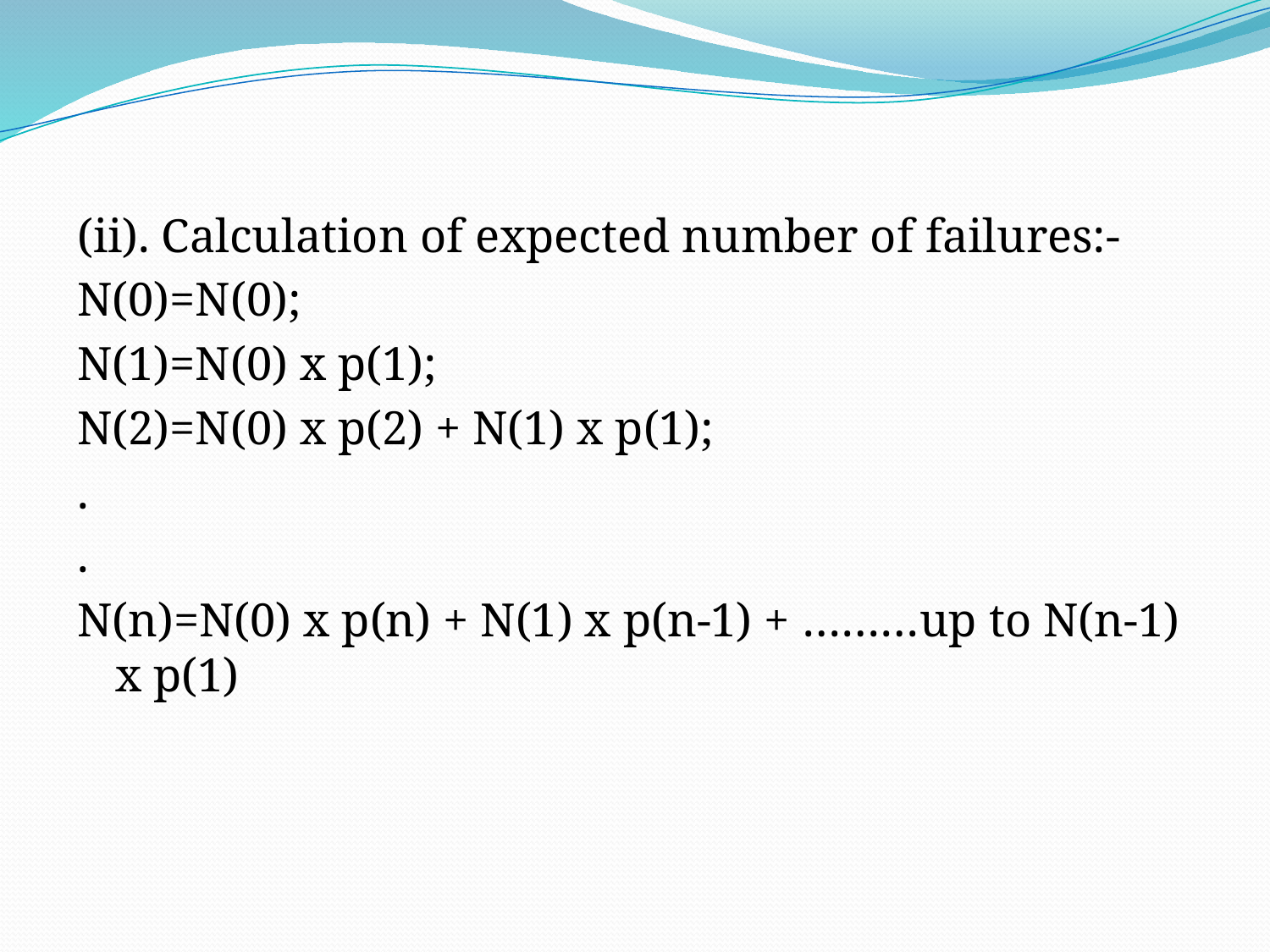

#
(ii). Calculation of expected number of failures:-
N(0)=N(0);
N(1)=N(0) x p(1);
N(2)=N(0) x p(2) + N(1) x p(1);
.
.
N(n)=N(0) x p(n) + N(1) x p(n-1) + ………up to N(n-1) x p(1)